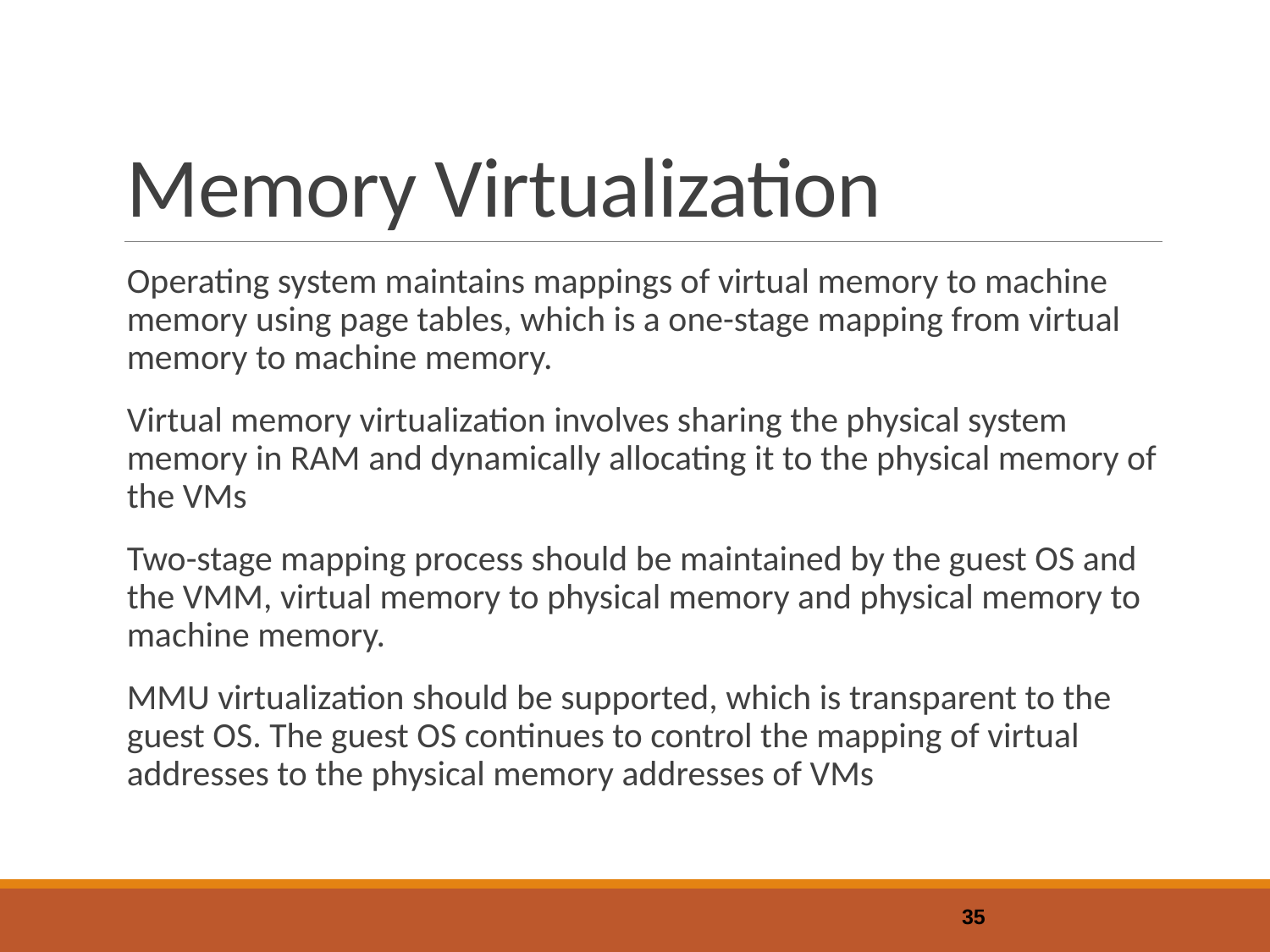

# Memory Virtualization
Operating system maintains mappings of virtual memory to machine memory using page tables, which is a one-stage mapping from virtual memory to machine memory.
Virtual memory virtualization involves sharing the physical system memory in RAM and dynamically allocating it to the physical memory of the VMs
Two-stage mapping process should be maintained by the guest OS and the VMM, virtual memory to physical memory and physical memory to machine memory.
MMU virtualization should be supported, which is transparent to the guest OS. The guest OS continues to control the mapping of virtual addresses to the physical memory addresses of VMs